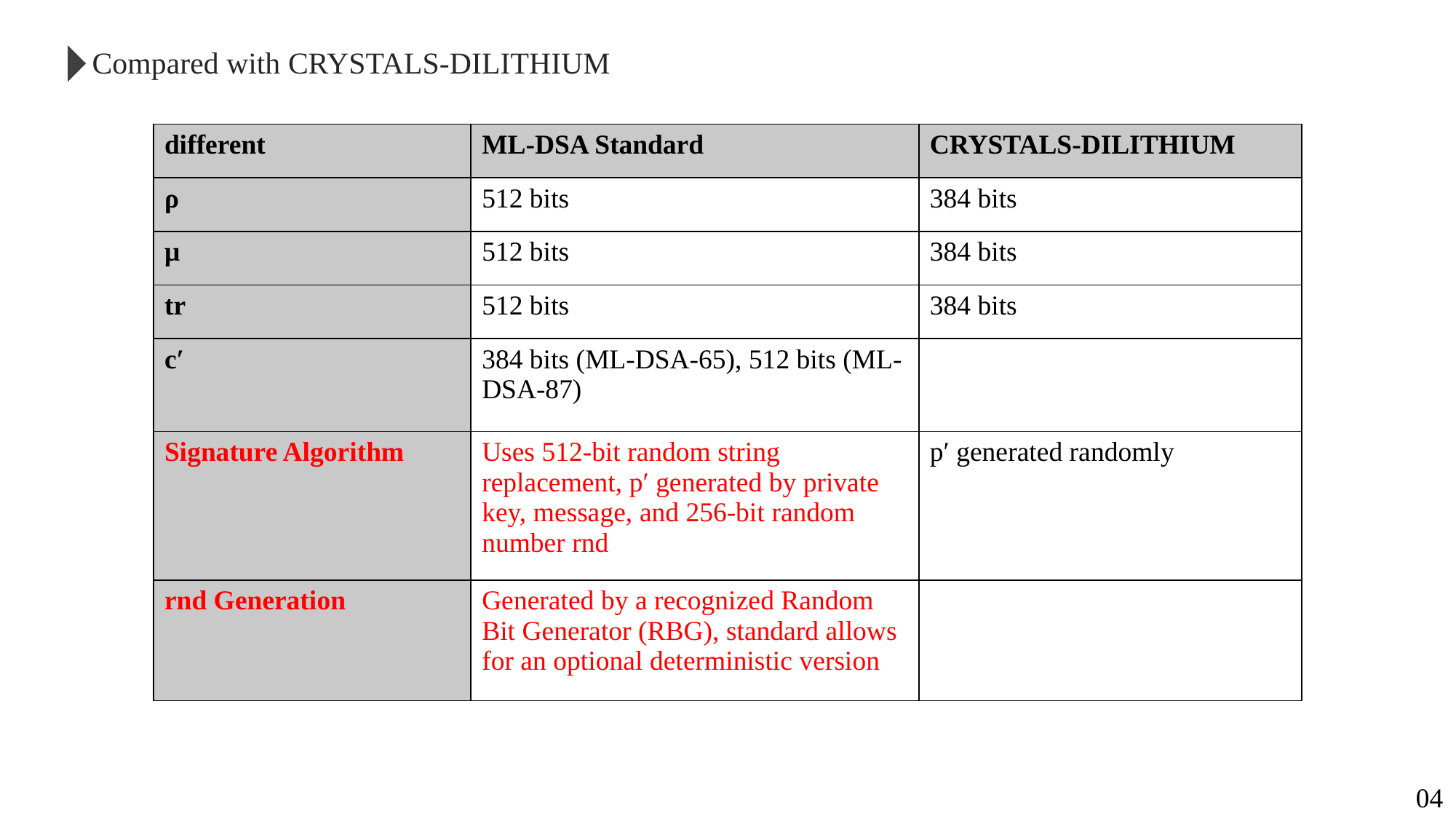

Compared with CRYSTALS-DILITHIUM

| different | ML-DSA Standard | CRYSTALS-DILITHIUM |
| --- | --- | --- |
| ρ | 512 bits | 384 bits |
| μ | 512 bits | 384 bits |
| tr | 512 bits | 384 bits |
| c′ | 384 bits (ML-DSA-65), 512 bits (ML-DSA-87) |  |
| Signature Algorithm | Uses 512-bit random string replacement, p′ generated by private key, message, and 256-bit random number rnd | p′ generated randomly |
| rnd Generation | Generated by a recognized Random Bit Generator (RBG), standard allows for an optional deterministic version |  |
04